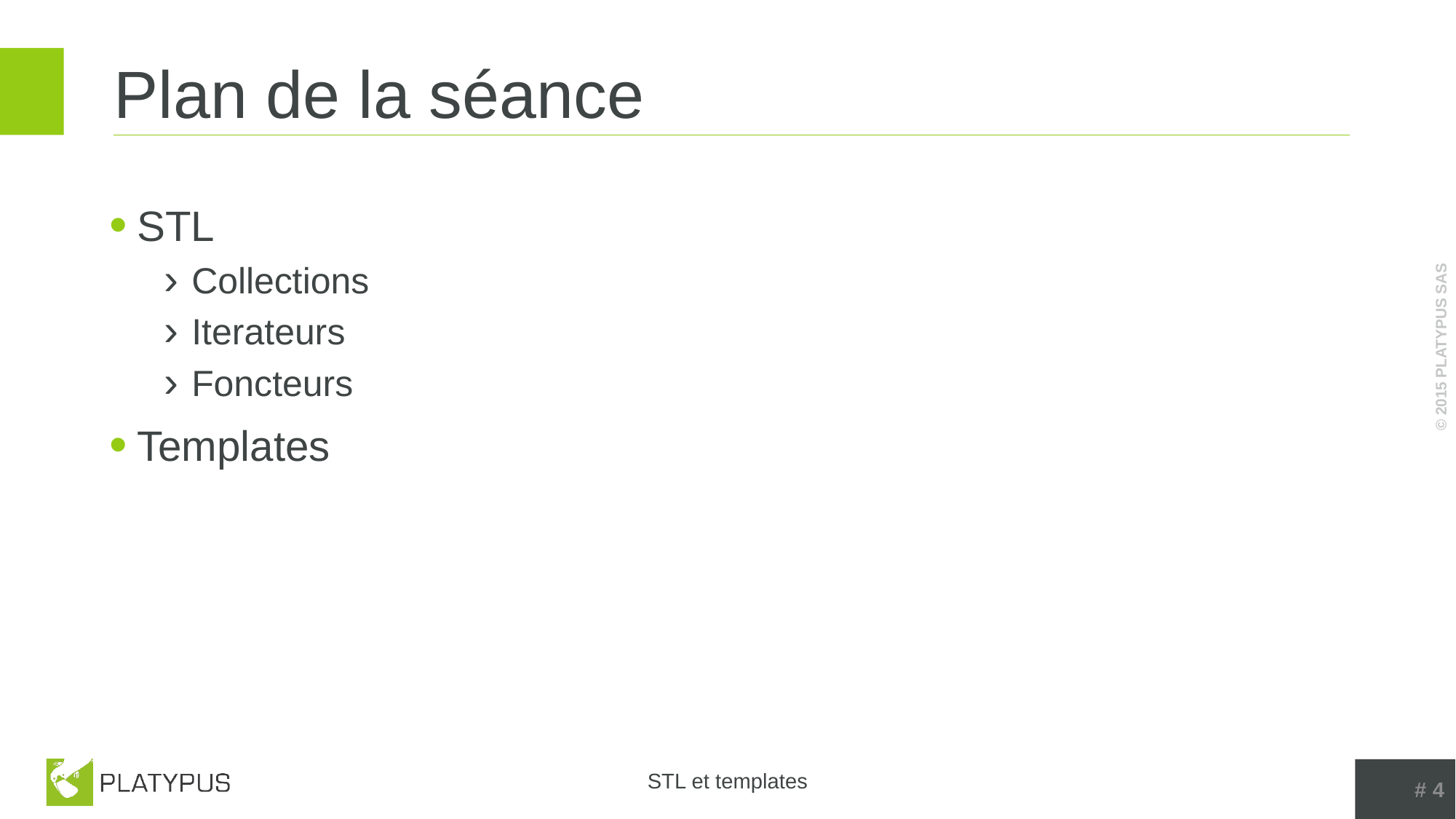

# Plan de la séance
STL
Collections
Iterateurs
Foncteurs
Templates

# 4
STL et templates